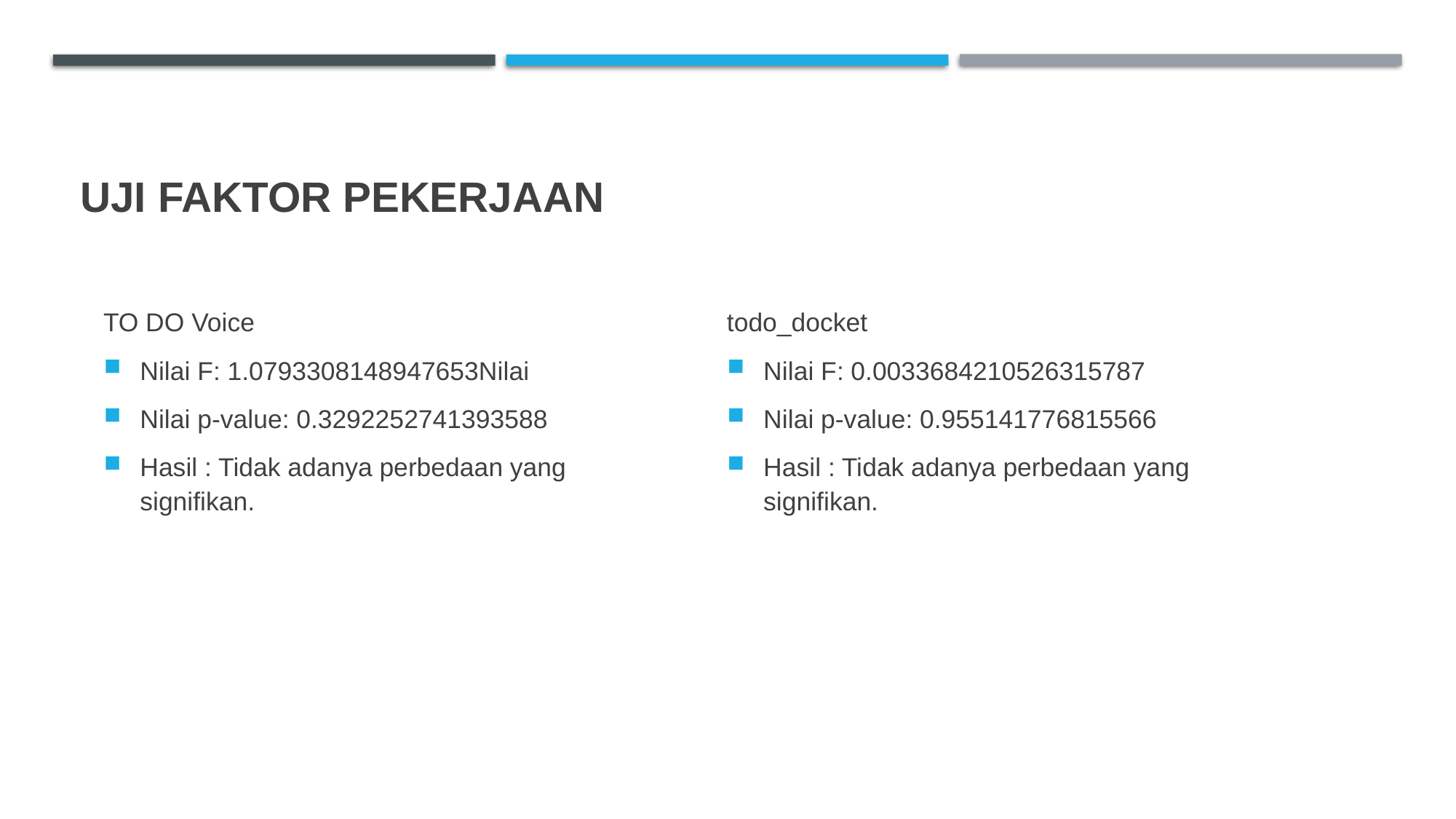

# Uji faktor pekerjaan
todo_docket
Nilai F: 0.0033684210526315787
Nilai p-value: 0.955141776815566
Hasil : Tidak adanya perbedaan yang signifikan.
TO DO Voice
Nilai F: 1.0793308148947653Nilai
Nilai p-value: 0.3292252741393588
Hasil : Tidak adanya perbedaan yang signifikan.